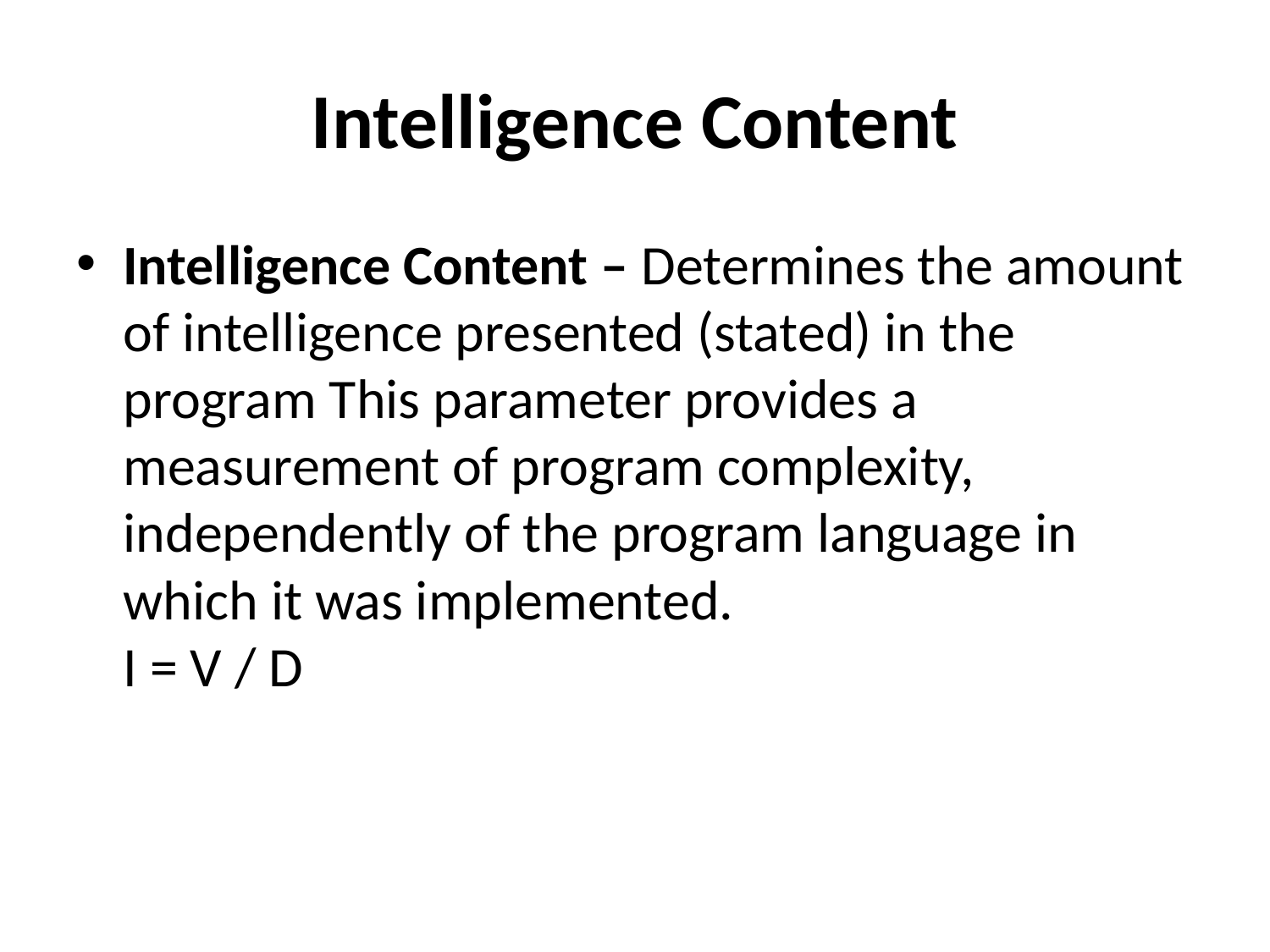

# Intelligence Content
Intelligence Content – Determines the amount of intelligence presented (stated) in the program This parameter provides a measurement of program complexity, independently of the program language in which it was implemented.
I = V / D